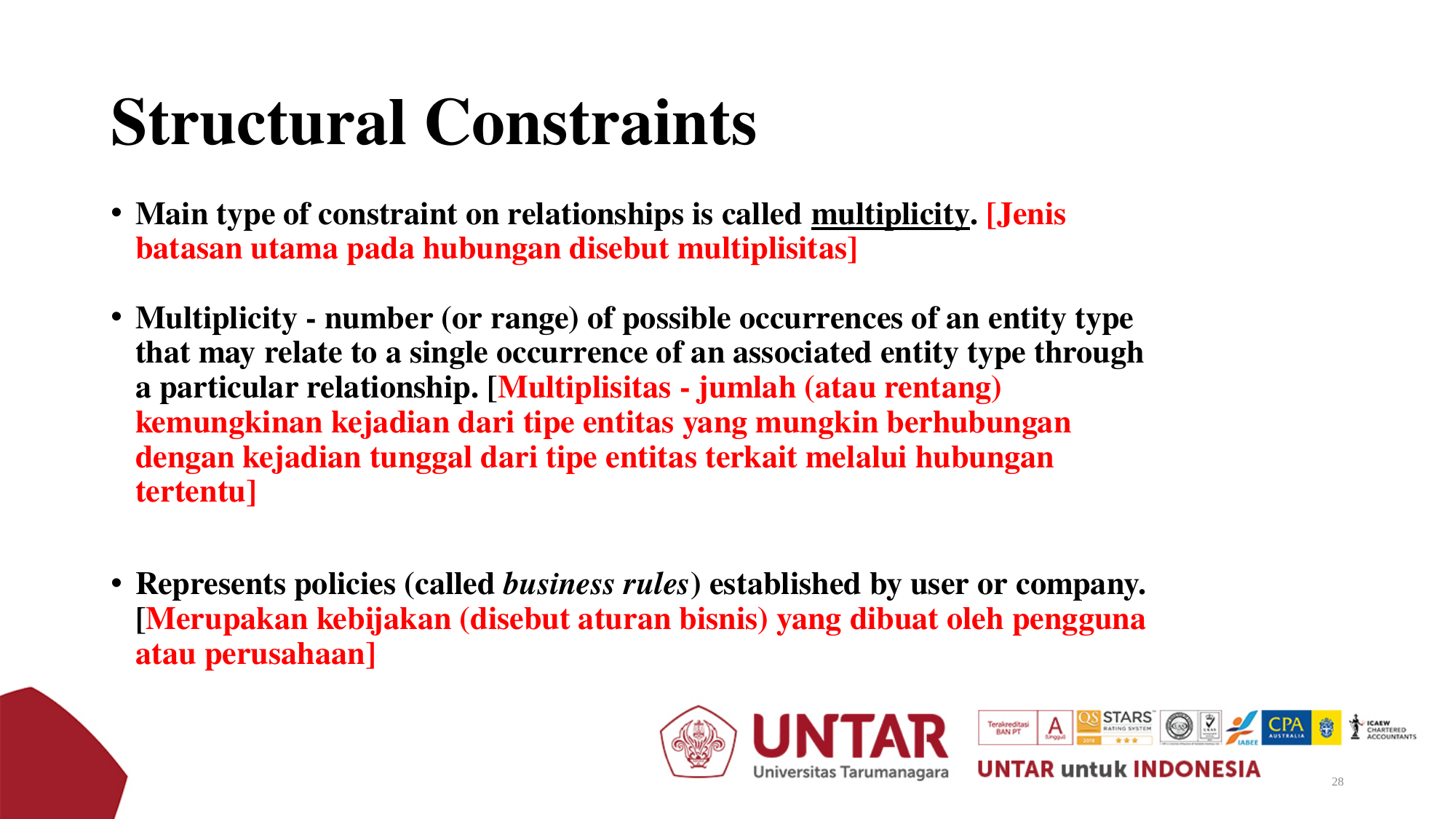

# Structural Constraints
Main type of constraint on relationships is called multiplicity. [Jenis batasan utama pada hubungan disebut multiplisitas]

Multiplicity - number (or range) of possible occurrences of an entity type that may relate to a single occurrence of an associated entity type through a particular relationship. [Multiplisitas - jumlah (atau rentang) kemungkinan kejadian dari tipe entitas yang mungkin berhubungan dengan kejadian tunggal dari tipe entitas terkait melalui hubungan tertentu]

Represents policies (called business rules) established by user or company. [Merupakan kebijakan (disebut aturan bisnis) yang dibuat oleh pengguna atau perusahaan]
28